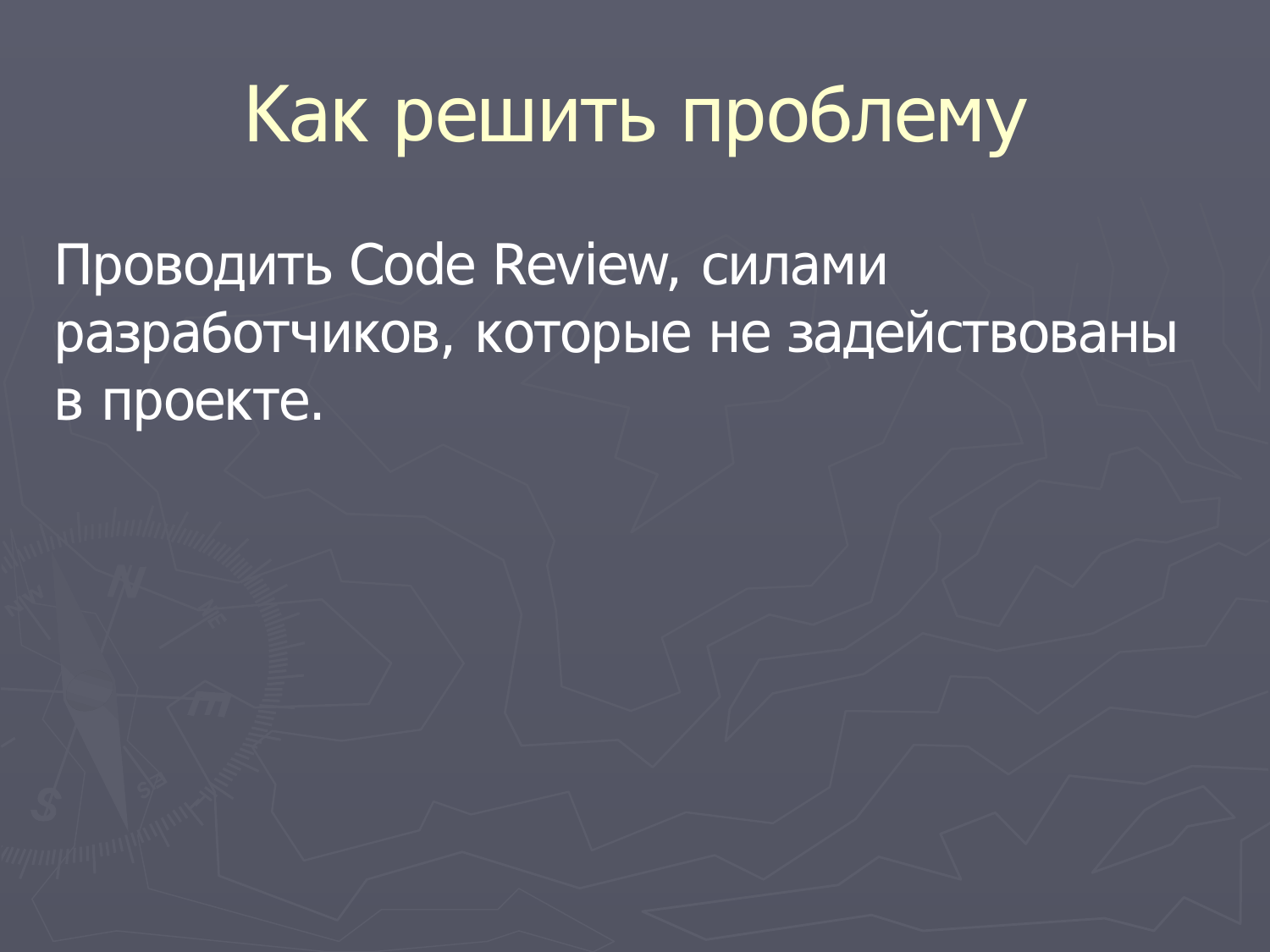

# Как решить проблему
Проводить Code Review, силами разработчиков, которые не задействованы в проекте.